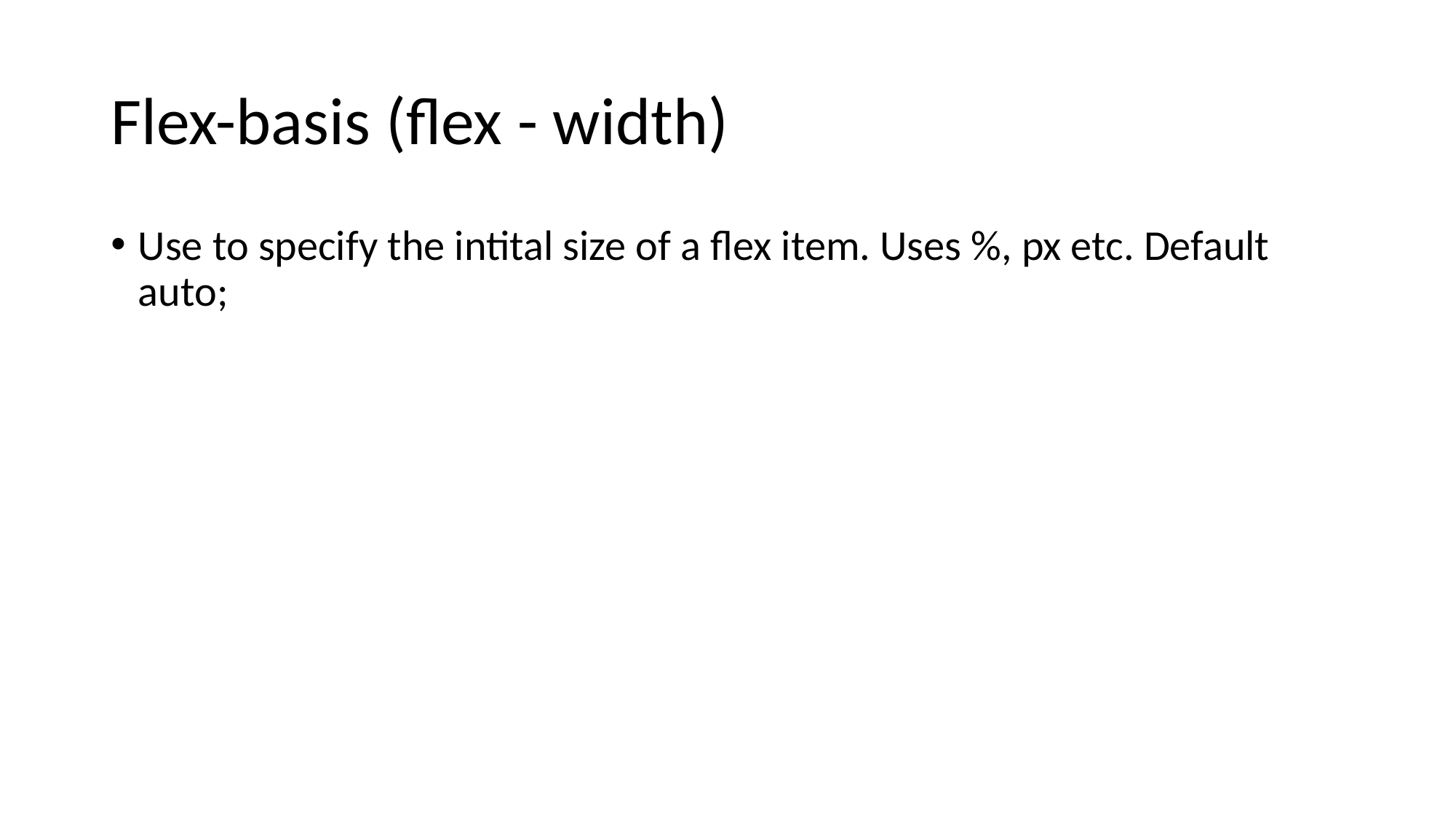

# Flex-basis (flex - width)
Use to specify the intital size of a flex item. Uses %, px etc. Default auto;